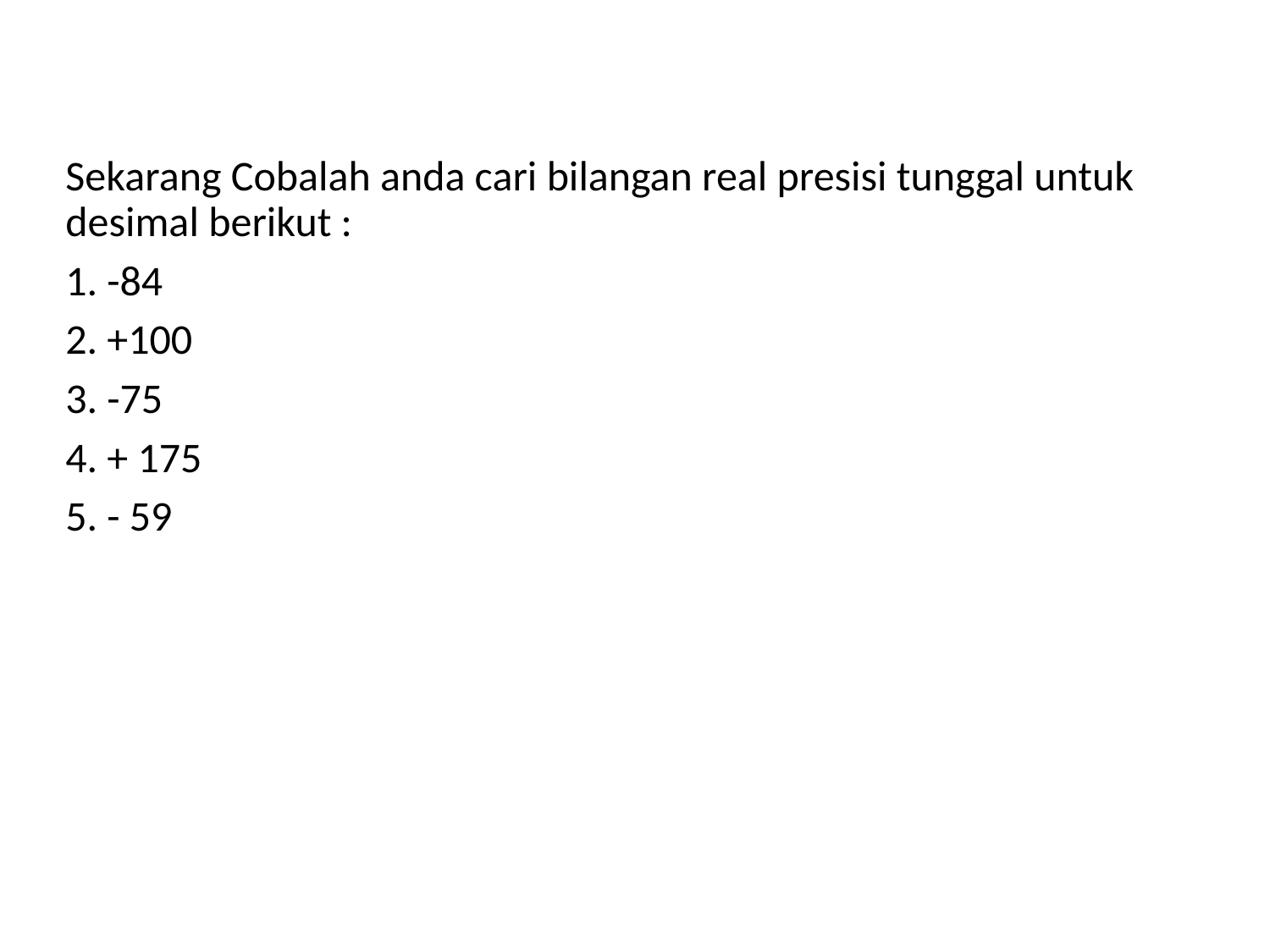

Sekarang Cobalah anda cari bilangan real presisi tunggal untuk desimal berikut :
 -84
 +100
 -75
 + 175
5. - 59